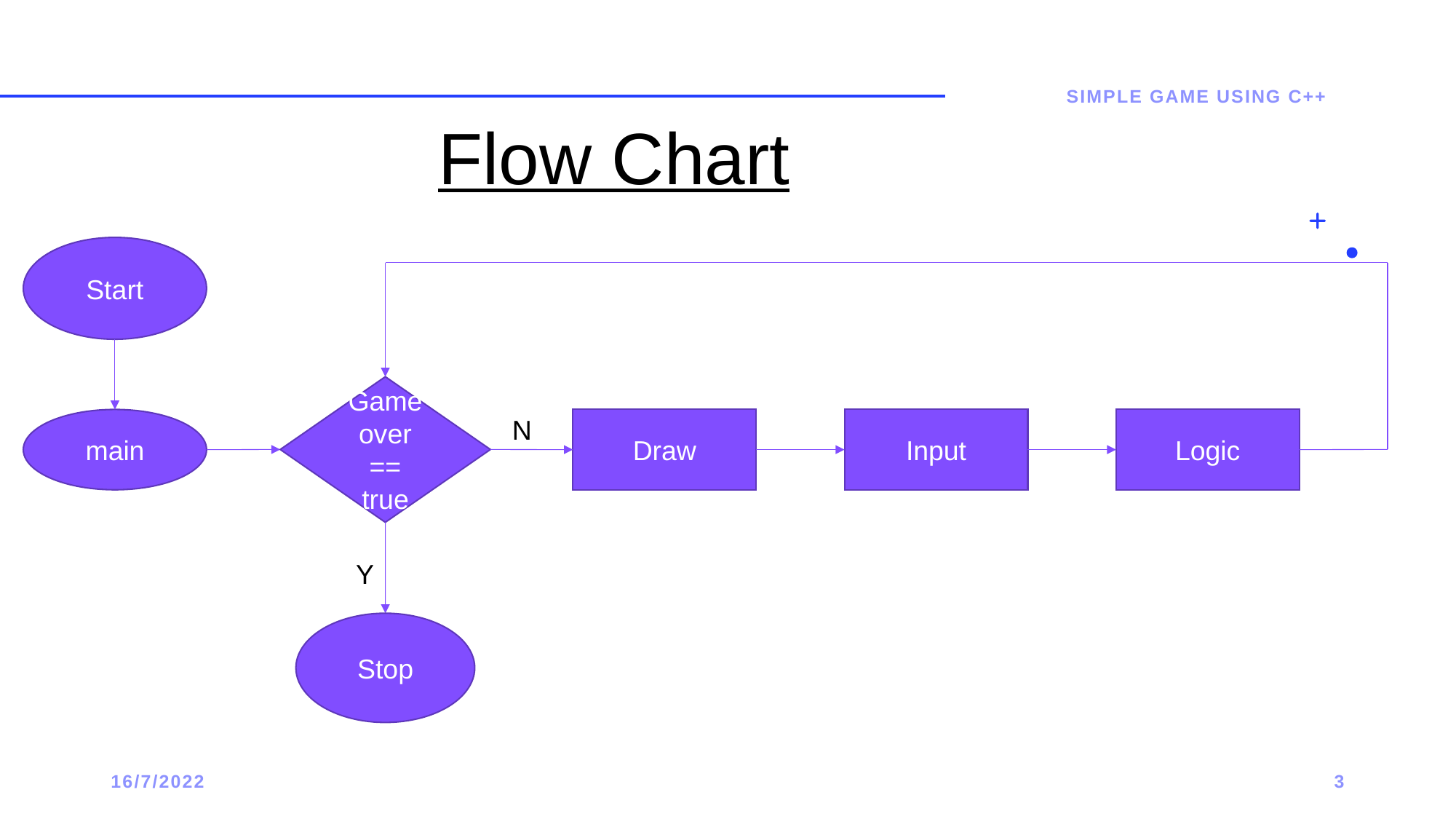

Simple game using c++
# Flow Chart
Start
Game over == true
N
Draw
Input
Logic
main
Y
Stop
16/7/2022
3